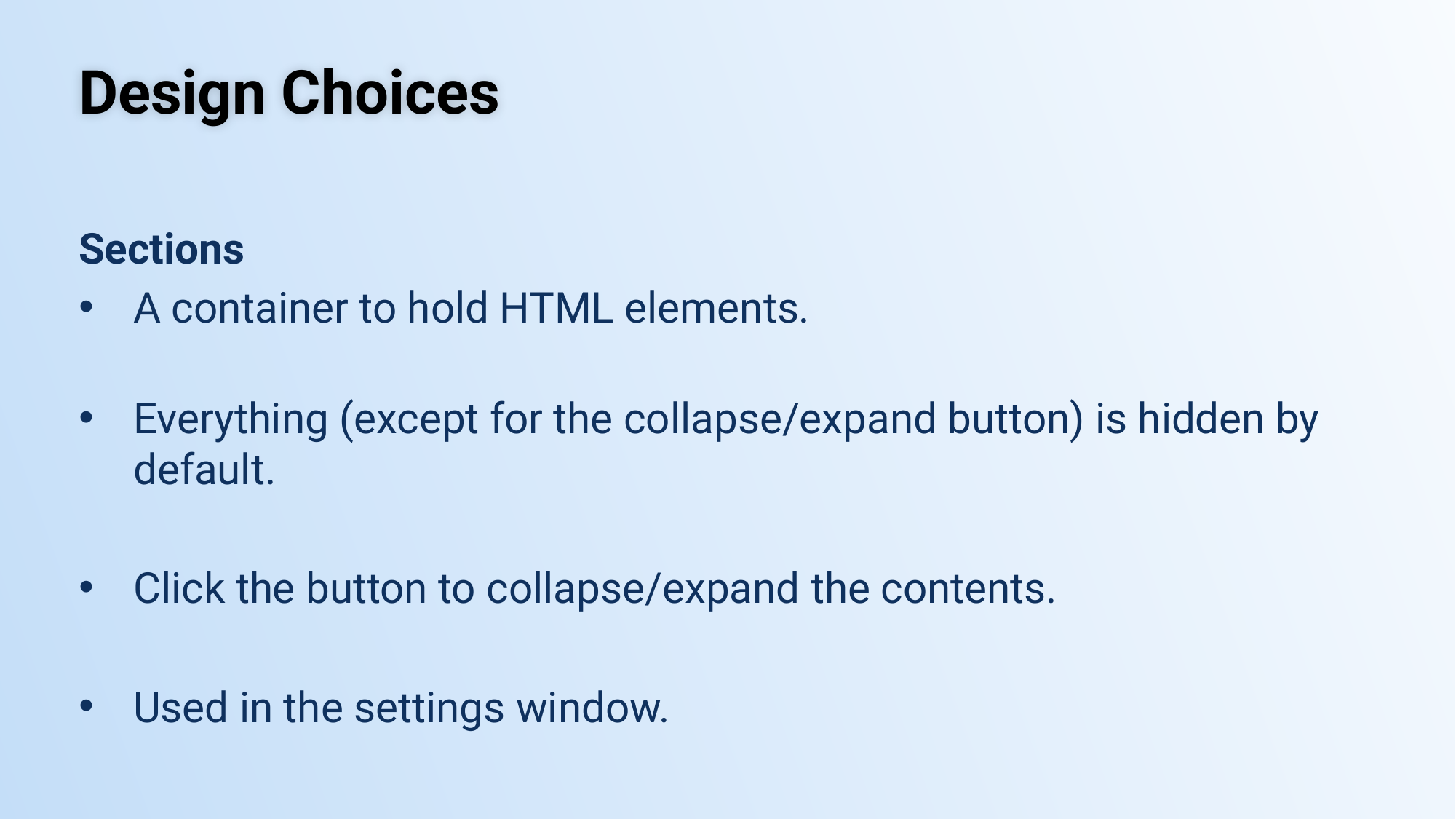

# Design Choices
Sections
A container to hold HTML elements.
Everything (except for the collapse/expand button) is hidden by default.

Click the button to collapse/expand the contents.

Used in the settings window.